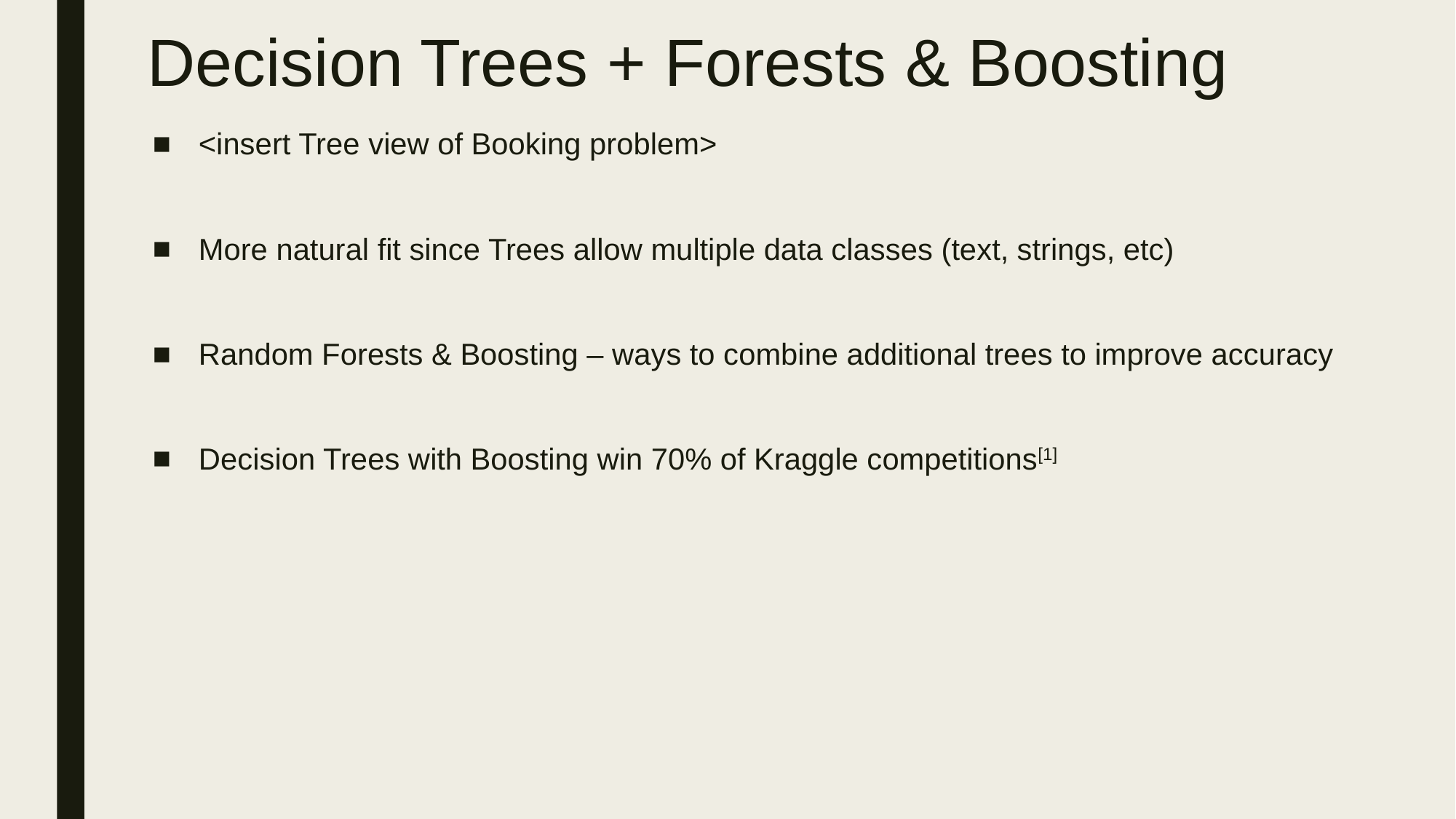

# Decision Trees + Forests & Boosting
<insert Tree view of Booking problem>

More natural fit since Trees allow multiple data classes (text, strings, etc)

Random Forests & Boosting – ways to combine additional trees to improve accuracy

Decision Trees with Boosting win 70% of Kraggle competitions[1]